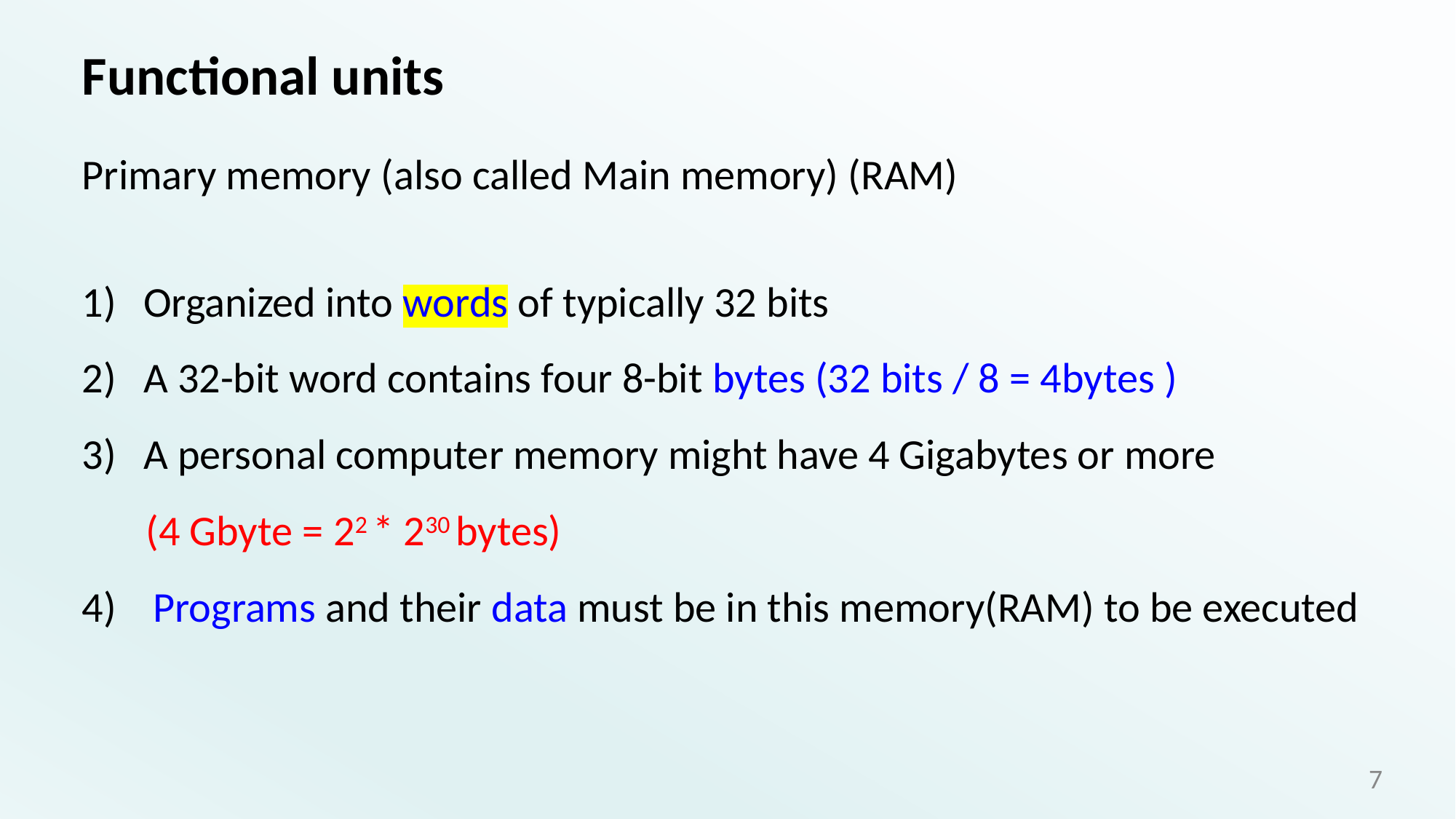

# Functional units
Primary memory (also called Main memory) (RAM)
Organized into words of typically 32 bits
A 32-bit word contains four 8-bit bytes (32 bits / 8 = 4bytes )
A personal computer memory might have 4 Gigabytes or more
(4 Gbyte = 22 * 230 bytes)
 Programs and their data must be in this memory(RAM) to be executed

7